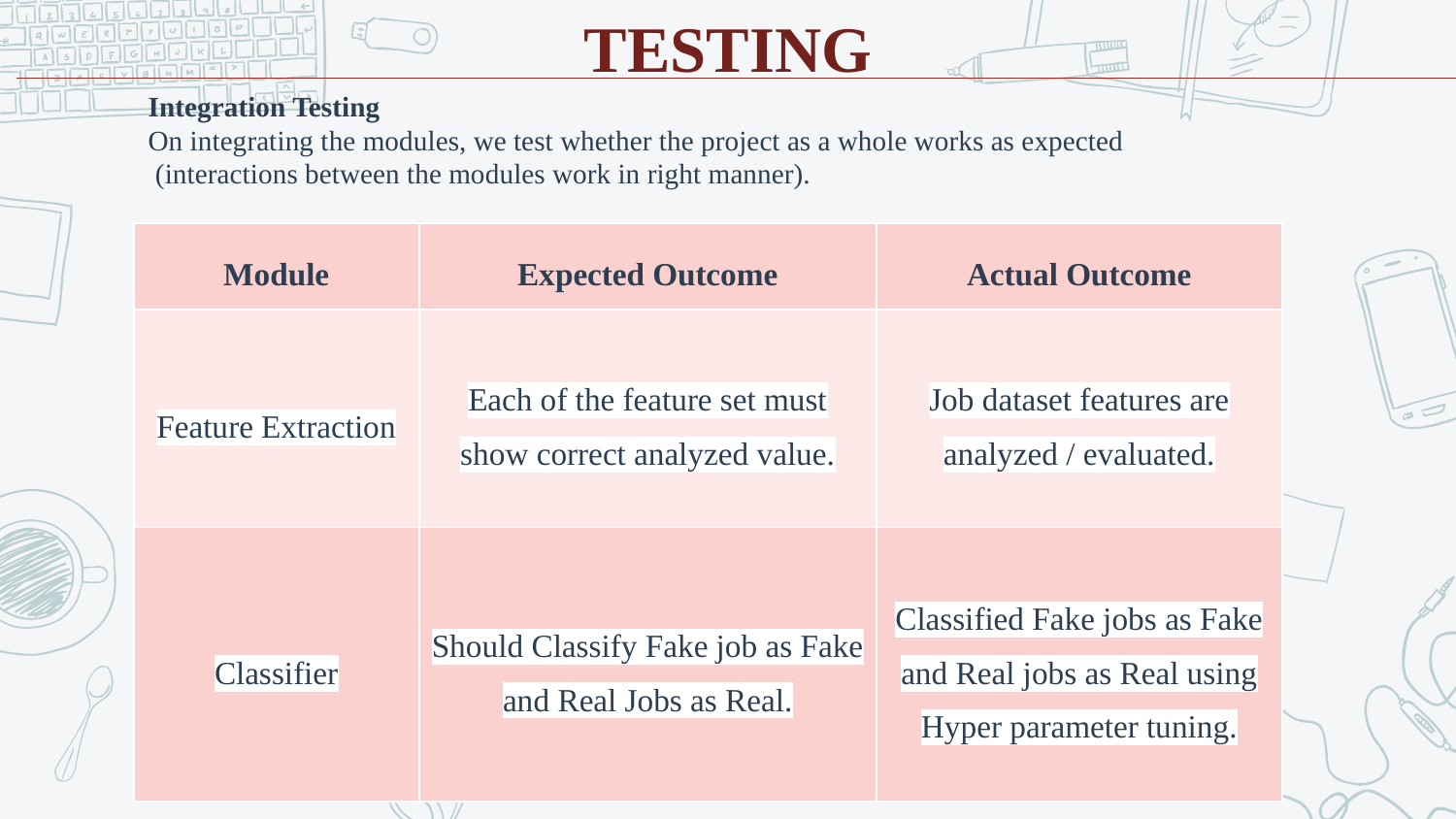

TESTING
Integration Testing
On integrating the modules, we test whether the project as a whole works as expected
 (interactions between the modules work in right manner).
| Module | Expected Outcome | Actual Outcome |
| --- | --- | --- |
| Feature Extraction | Each of the feature set must show correct analyzed value. | Job dataset features are analyzed / evaluated. |
| Classifier | Should Classify Fake job as Fake and Real Jobs as Real. | Classified Fake jobs as Fake and Real jobs as Real using Hyper parameter tuning. |